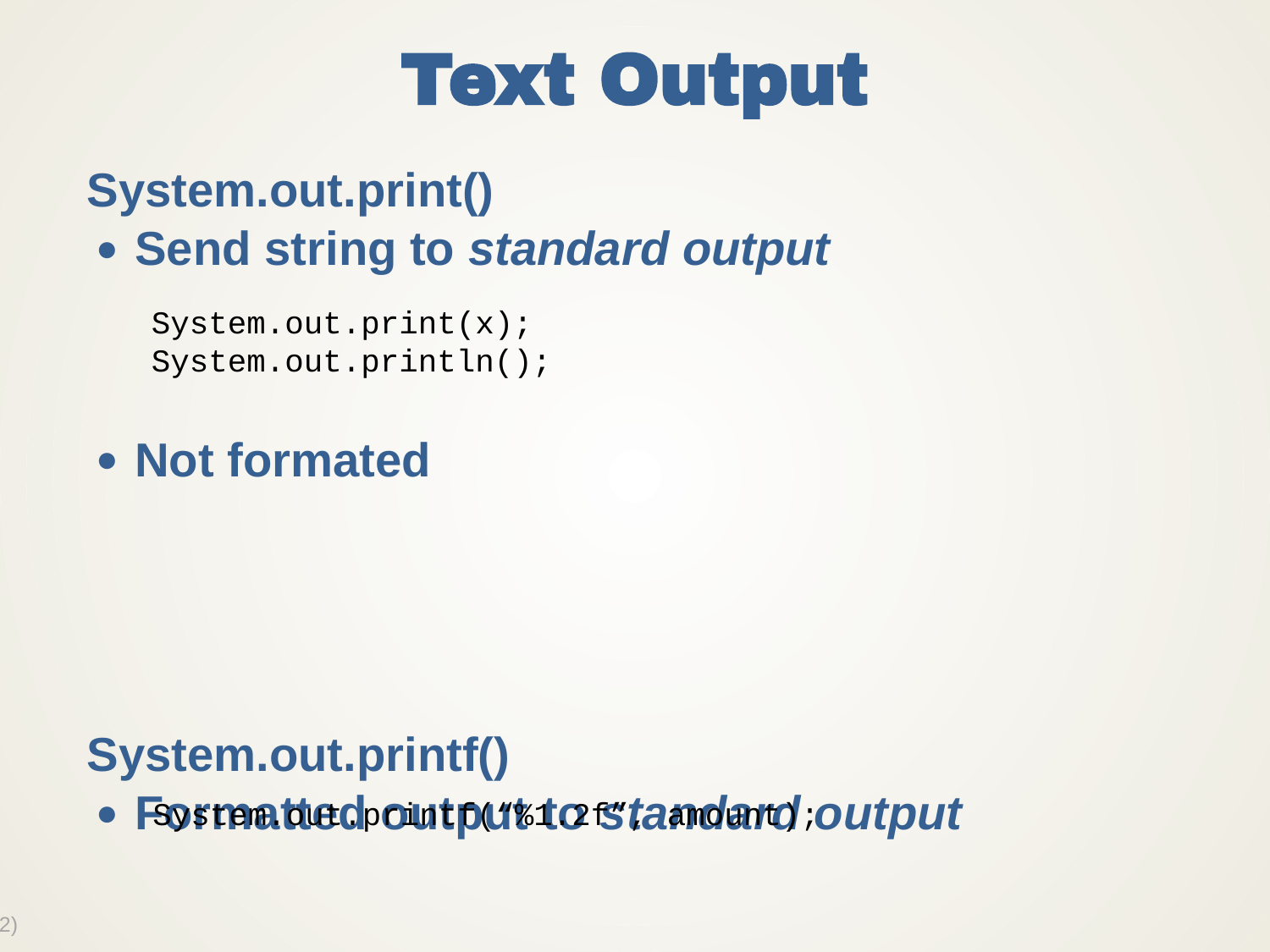

# Text Output
System.out.print()
Send string to standard output

Not formated

System.out.printf()
Formatted output to standard output
System.out.print(x);
System.out.println();
System.out.printf(“%1.2f”, amount);